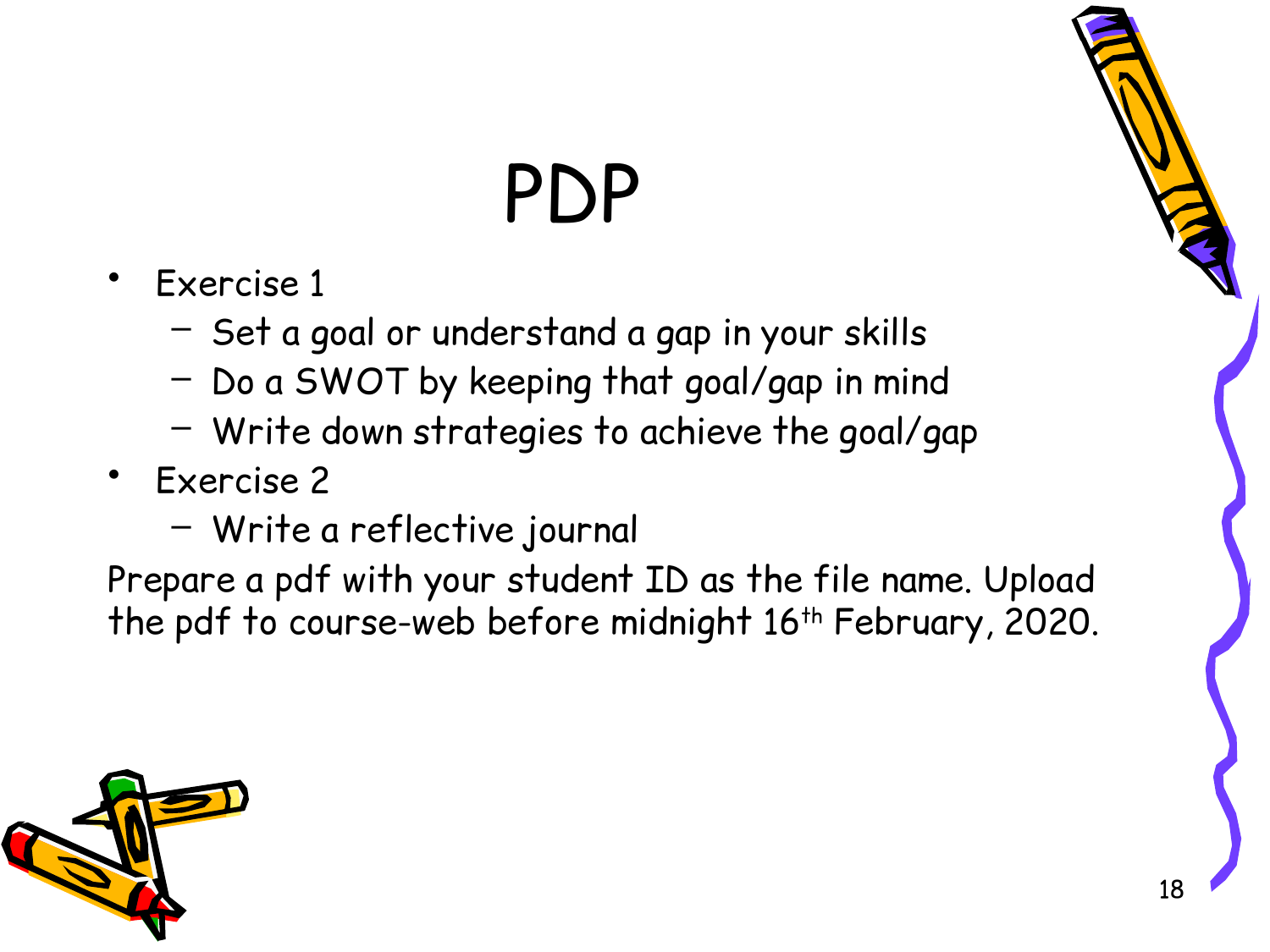

# PDP
Exercise 1
Set a goal or understand a gap in your skills
Do a SWOT by keeping that goal/gap in mind
Write down strategies to achieve the goal/gap
Exercise 2
Write a reflective journal
Prepare a pdf with your student ID as the file name. Upload the pdf to course-web before midnight 16th February, 2020.
18